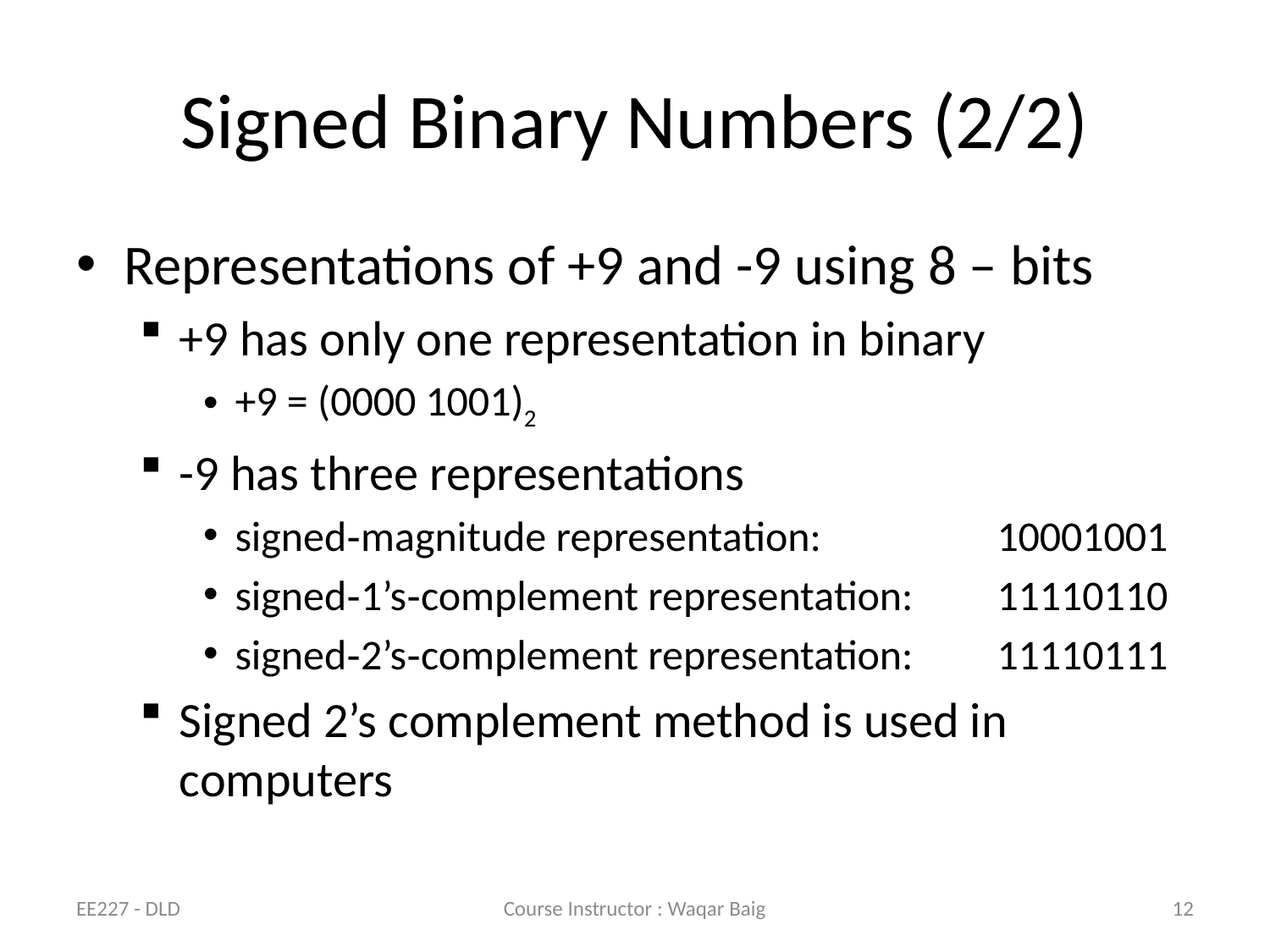

# Signed Binary Numbers (2/2)
Representations of +9 and -9 using 8 – bits
+9 has only one representation in binary
+9 = (0000 1001)2
-9 has three representations
signed‐magnitude representation:		10001001
signed‐1’s‐complement representation:	11110110
signed‐2’s‐complement representation:	11110111
Signed 2’s complement method is used in computers
EE227 - DLD
Course Instructor : Waqar Baig
12